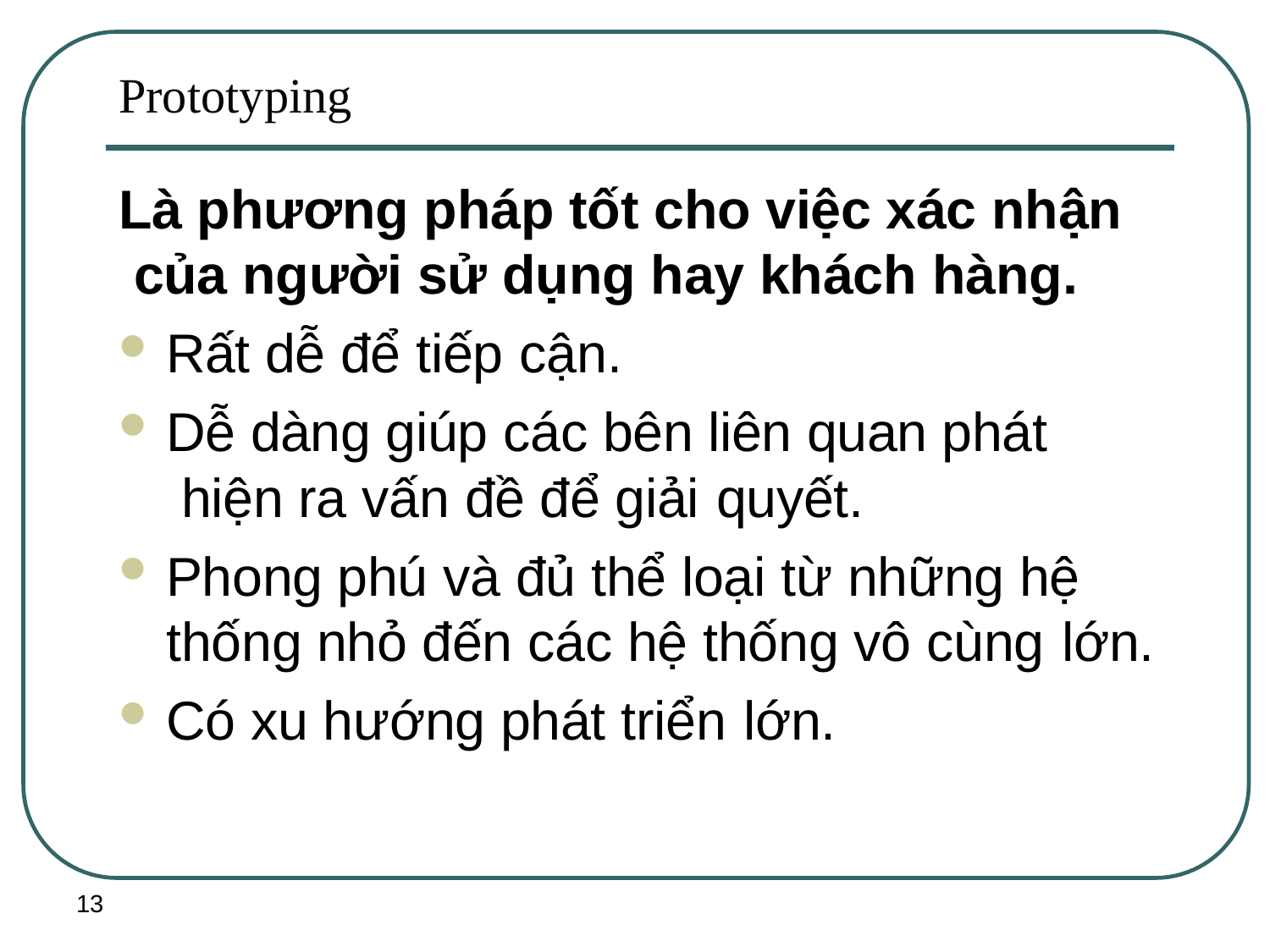

Prototyping
# Là phương pháp tốt cho việc xác nhận  của người sử dụng hay khách hàng.
Rất dễ để tiếp cận.
Dễ dàng giúp các bên liên quan phát  hiện ra vấn đề để giải quyết.
Phong phú và đủ thể loại từ những hệ  thống nhỏ đến các hệ thống vô cùng lớn.
Có xu hướng phát triển lớn.
13